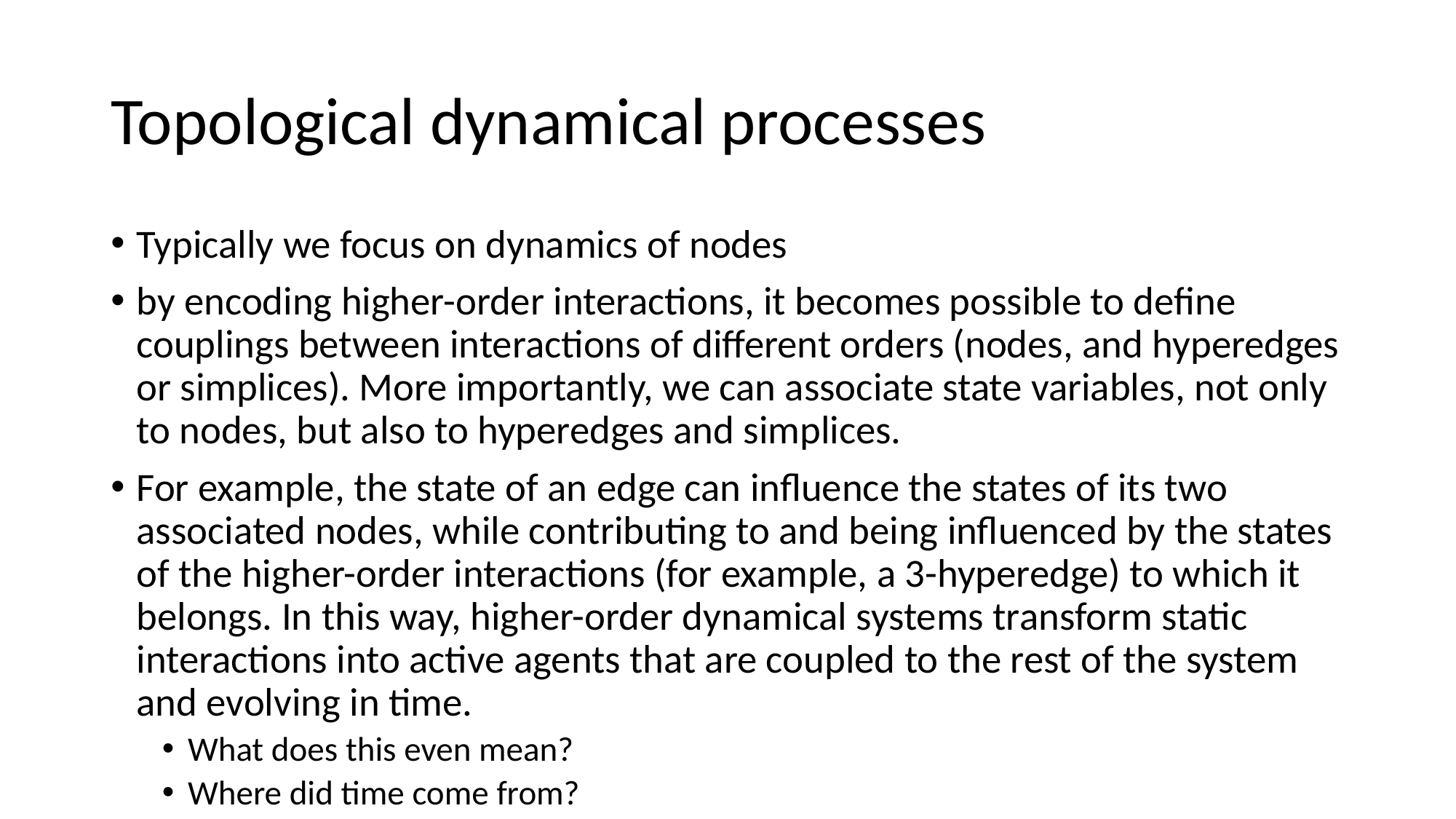

# Topological dynamical processes
Typically we focus on dynamics of nodes
by encoding higher-order interactions, it becomes possible to define couplings between interactions of different orders (nodes, and hyperedges or simplices). More importantly, we can associate state variables, not only to nodes, but also to hyperedges and simplices.
For example, the state of an edge can influence the states of its two associated nodes, while contributing to and being influenced by the states of the higher-order interactions (for example, a 3-hyperedge) to which it belongs. In this way, higher-order dynamical systems transform static interactions into active agents that are coupled to the rest of the system and evolving in time.
What does this even mean?
Where did time come from?